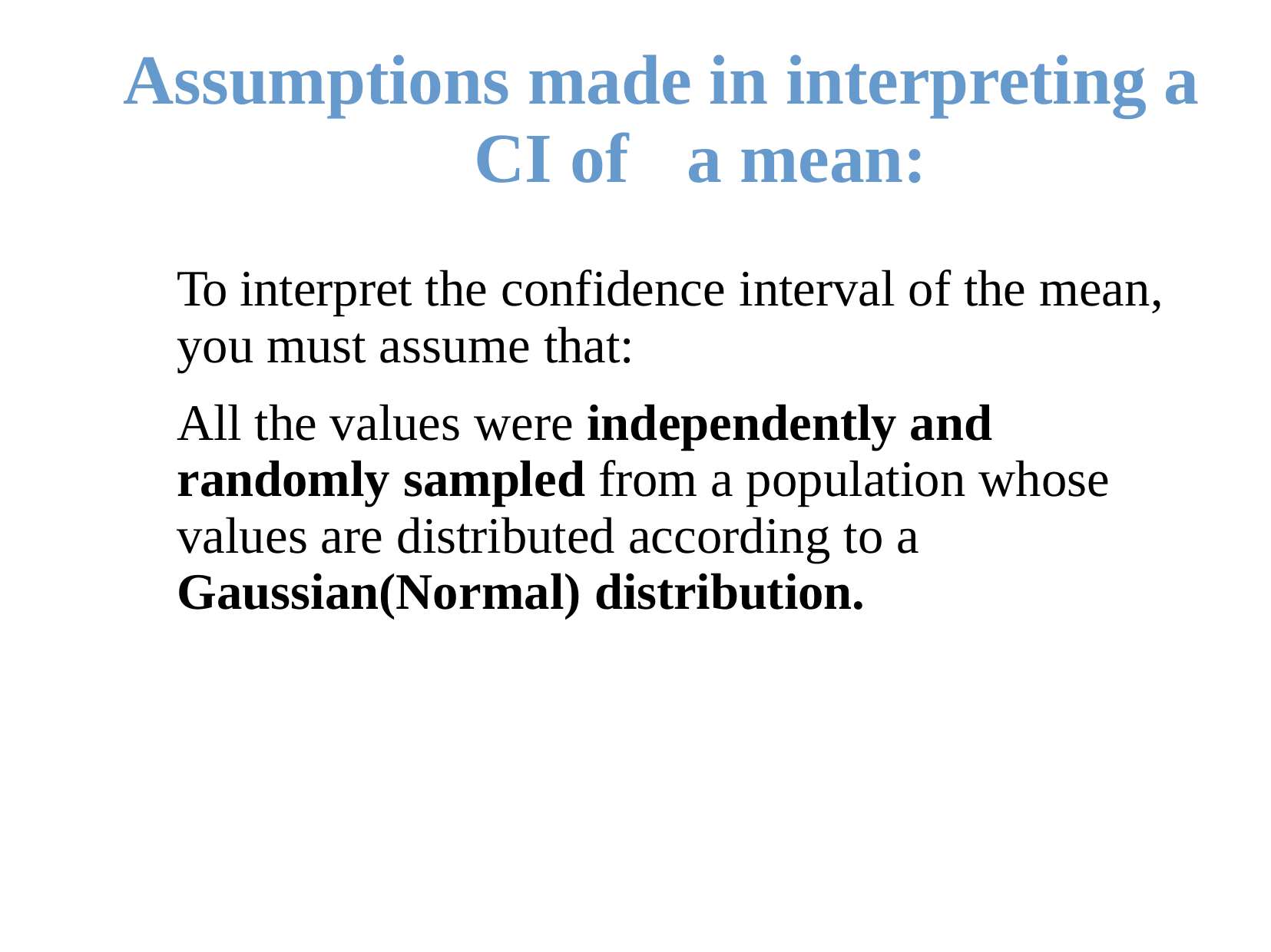

# Assumptions made in interpreting a  CI of	a mean:
To interpret the confidence interval of the mean,  you must assume that:
All the values were independently and  randomly sampled from a population whose  values are distributed according to a  Gaussian(Normal) distribution.